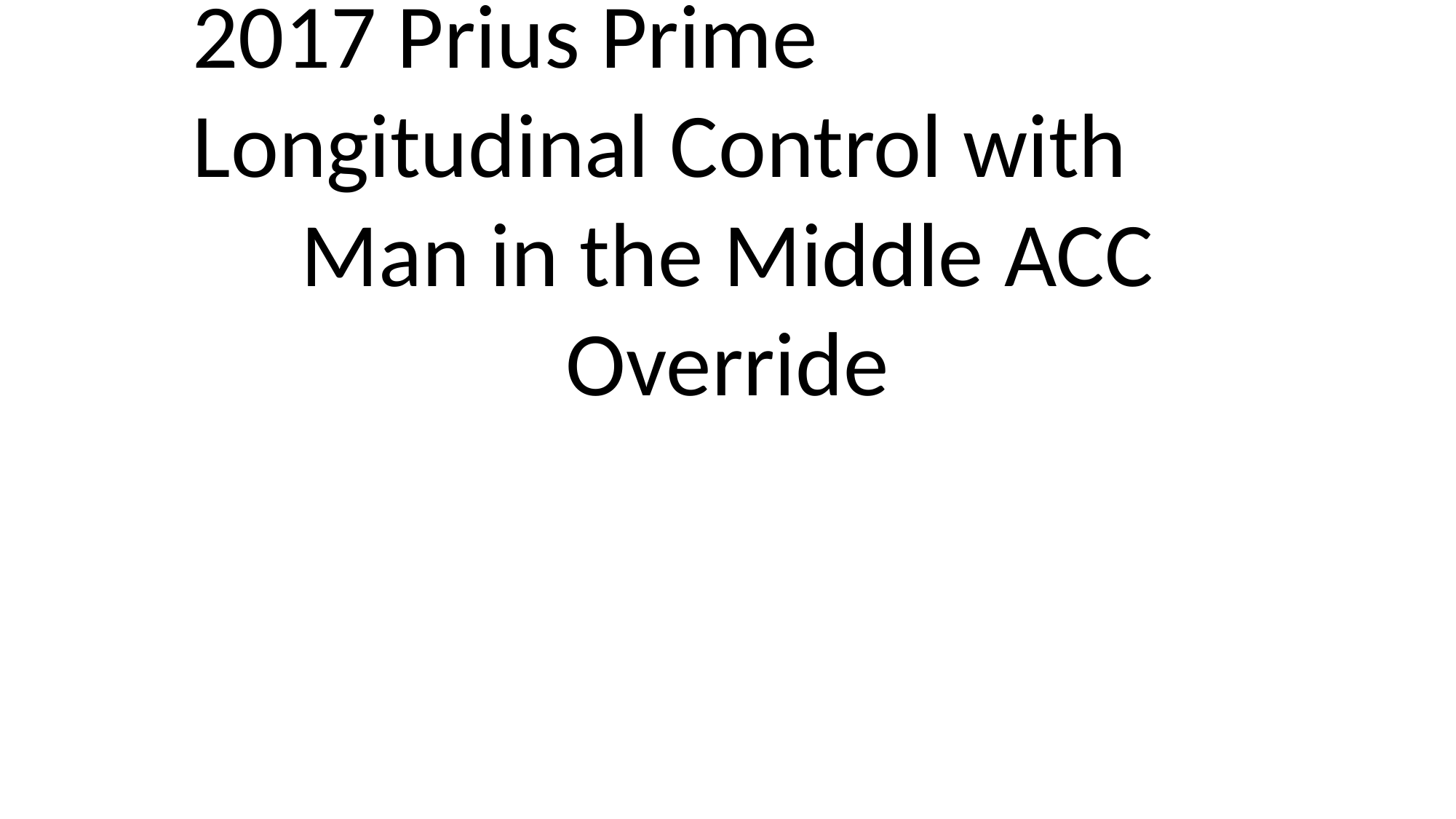

2017 Prius Prime
Longitudinal Control with
Man in the Middle ACC Override